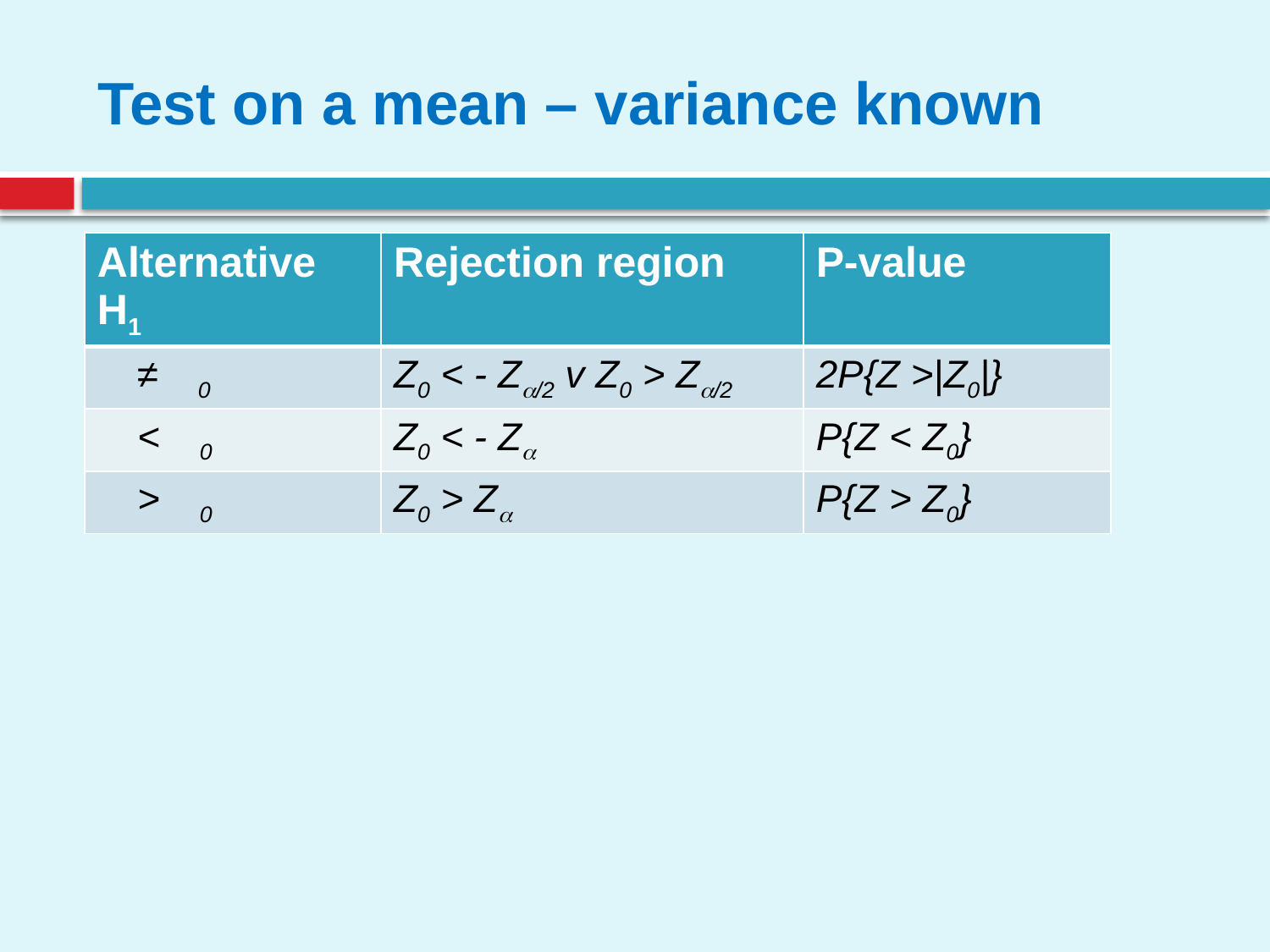

# Test on a mean – variance known
| Alternative H1 | Rejection region | P-value |
| --- | --- | --- |
| μ ≠ μ0 | Z0 < - Zα/2 v Z0 > Zα/2 | 2P{Z >|Z0|} |
| μ < μ0 | Z0 < - Zα | P{Z < Z0} |
| μ > μ0 | Z0 > Zα | P{Z > Z0} |